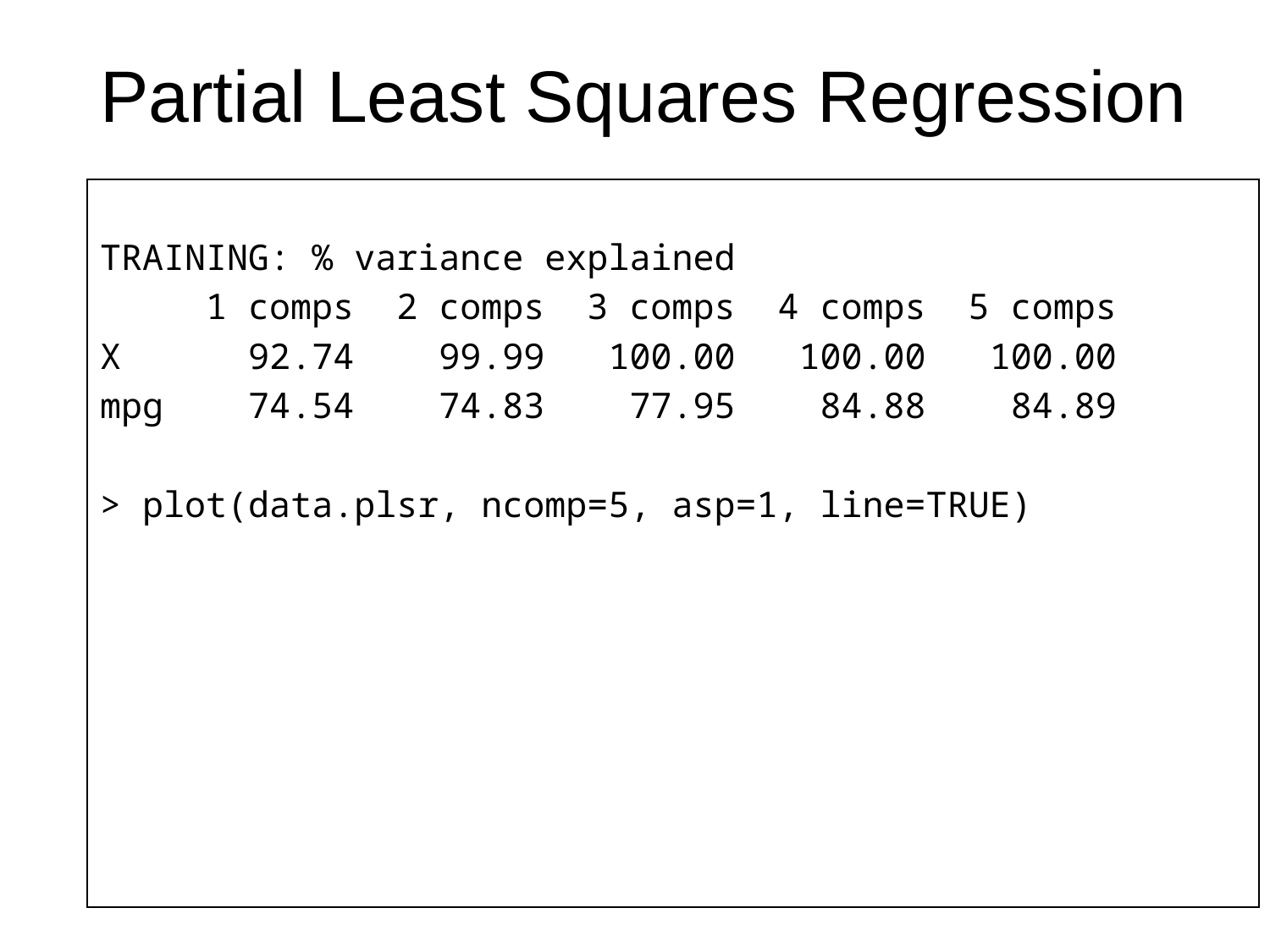

# Partial Least Squares Regression

TRAINING: % variance explained
     1 comps  2 comps  3 comps  4 comps  5 comps
X      92.74    99.99   100.00   100.00   100.00
mpg    74.54    74.83    77.95    84.88    84.89

> plot(data.plsr, ncomp=5, asp=1, line=TRUE)